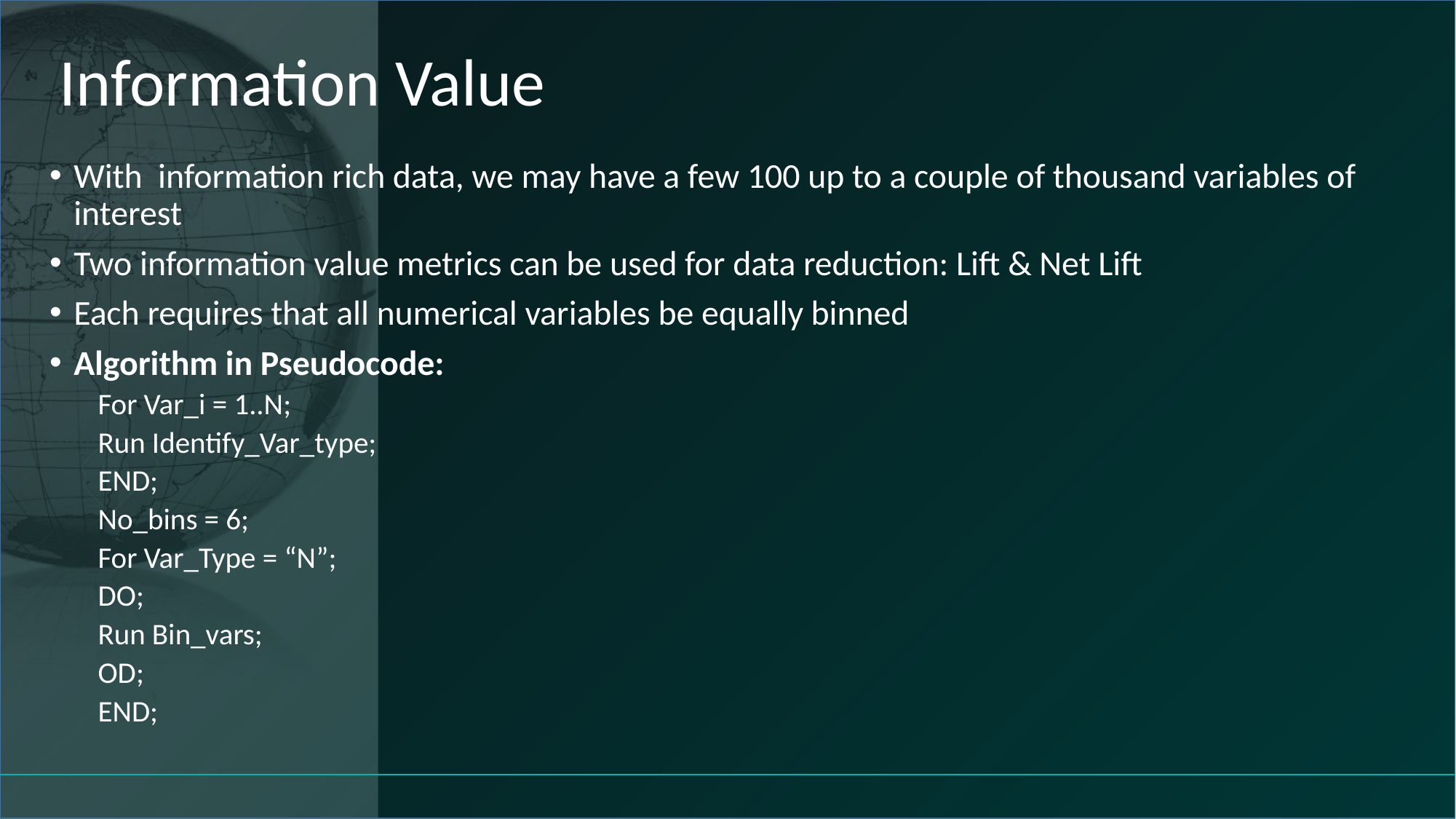

# Information Value
With  information rich data, we may have a few 100 up to a couple of thousand variables of interest
Two information value metrics can be used for data reduction: Lift & Net Lift
Each requires that all numerical variables be equally binned
Algorithm in Pseudocode:
For Var_i = 1..N;
Run Identify_Var_type;
	END;
No_bins = 6;
For Var_Type = “N”;
DO;
Run Bin_vars;
OD;
END;